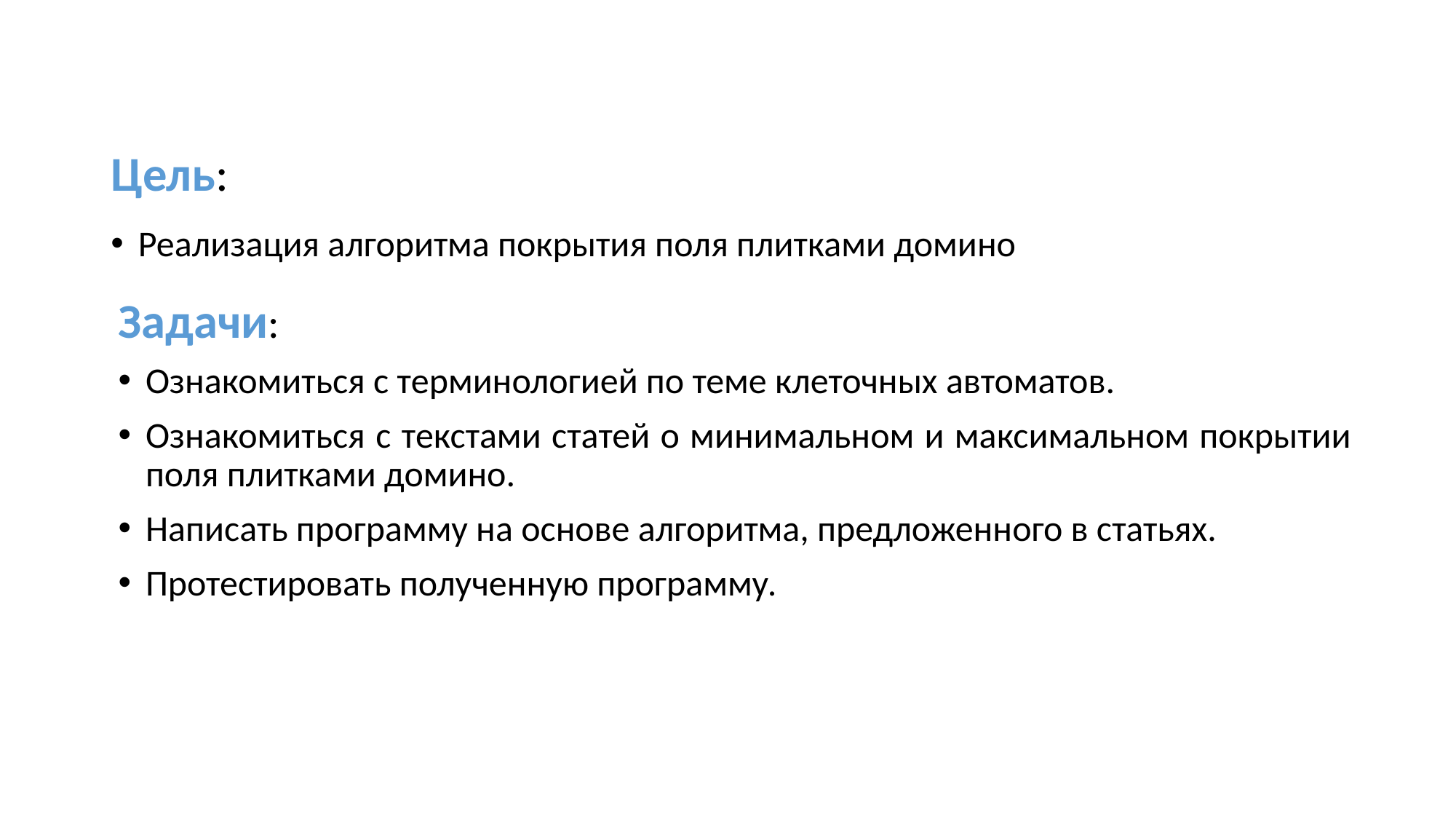

# Цель:
Реализация алгоритма покрытия поля плитками домино
Задачи:
Ознакомиться с терминологией по теме клеточных автоматов.
Ознакомиться с текстами статей о минимальном и максимальном покрытии поля плитками домино.
Написать программу на основе алгоритма, предложенного в статьях.
Протестировать полученную программу.